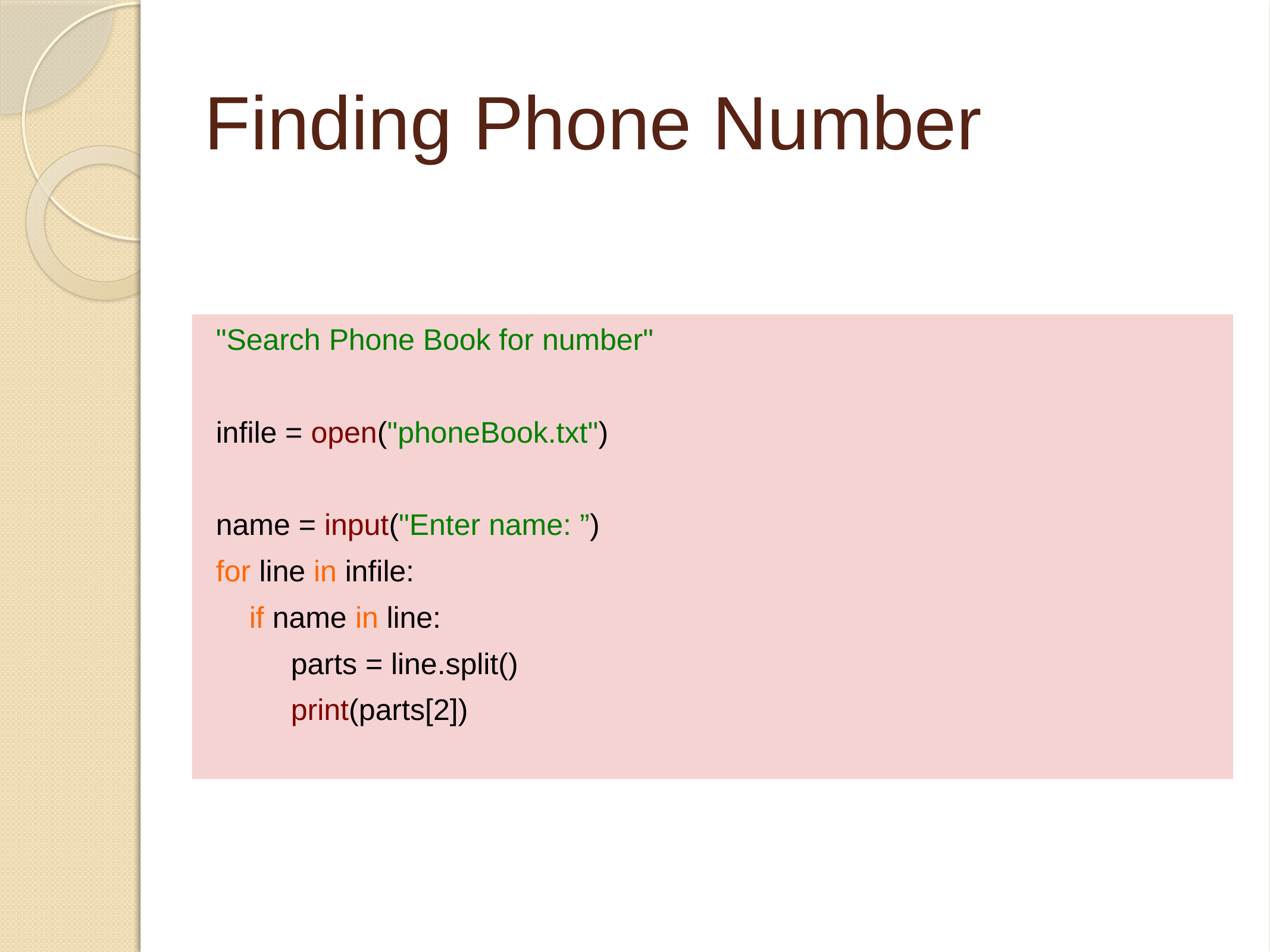

# Finding Phone Number
"Search Phone Book for number"

infile = open("phoneBook.txt")

name = input("Enter name: ”)
for line in infile:
    if name in line:
         parts = line.split()
         print(parts[2])